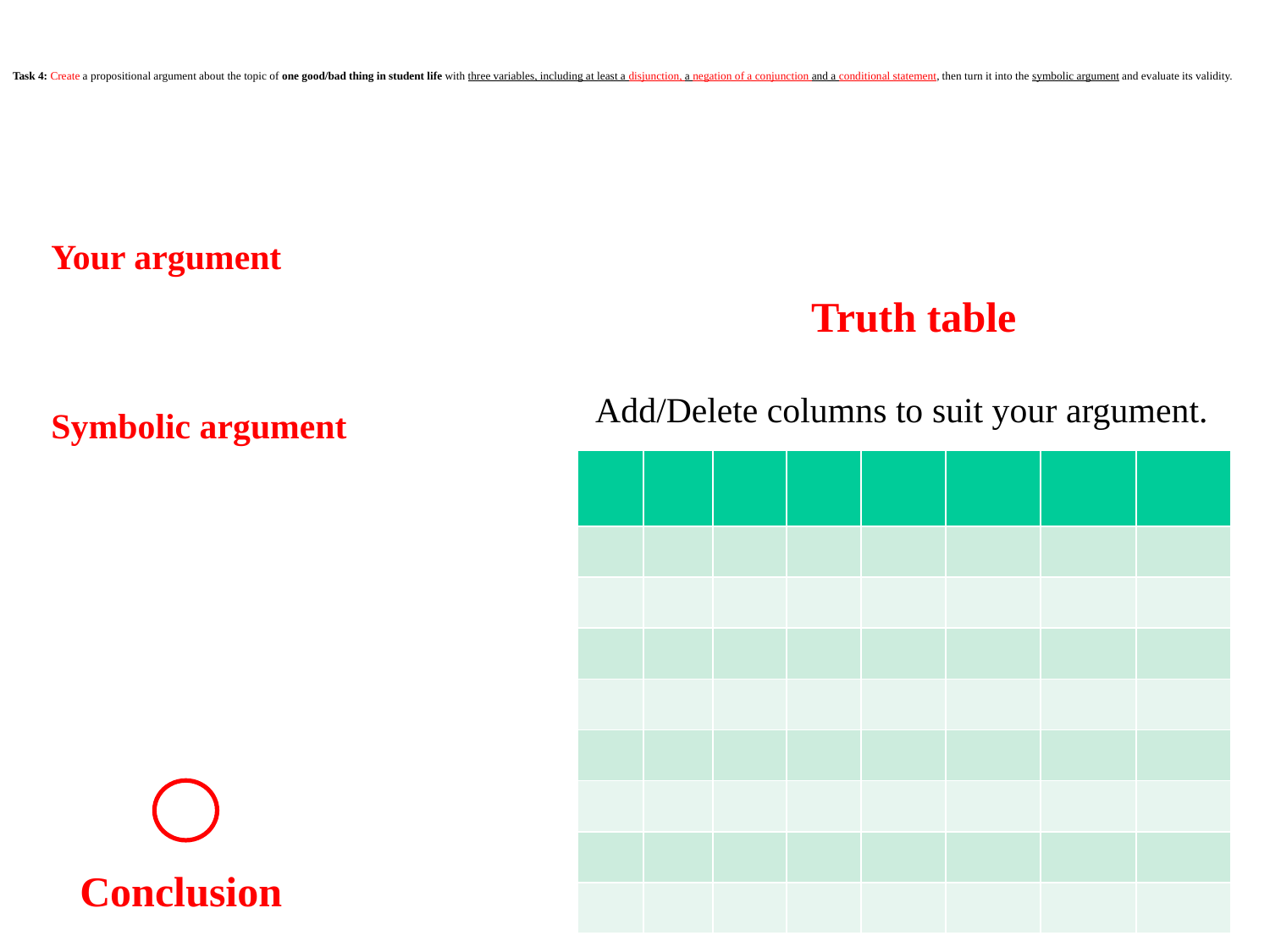

# Task 4: Create a propositional argument about the topic of one good/bad thing in student life with three variables, including at least a disjunction, a negation of a conjunction and a conditional statement, then turn it into the symbolic argument and evaluate its validity.
Your argument
Truth table
Add/Delete columns to suit your argument.
Symbolic argument
|  |  |  |  |  |  |  |  |
| --- | --- | --- | --- | --- | --- | --- | --- |
|  |  |  |  |  |  |  |  |
|  |  |  |  |  |  |  |  |
|  |  |  |  |  |  |  |  |
|  |  |  |  |  |  |  |  |
|  |  |  |  |  |  |  |  |
|  |  |  |  |  |  |  |  |
|  |  |  |  |  |  |  |  |
|  |  |  |  |  |  |  |  |

Conclusion